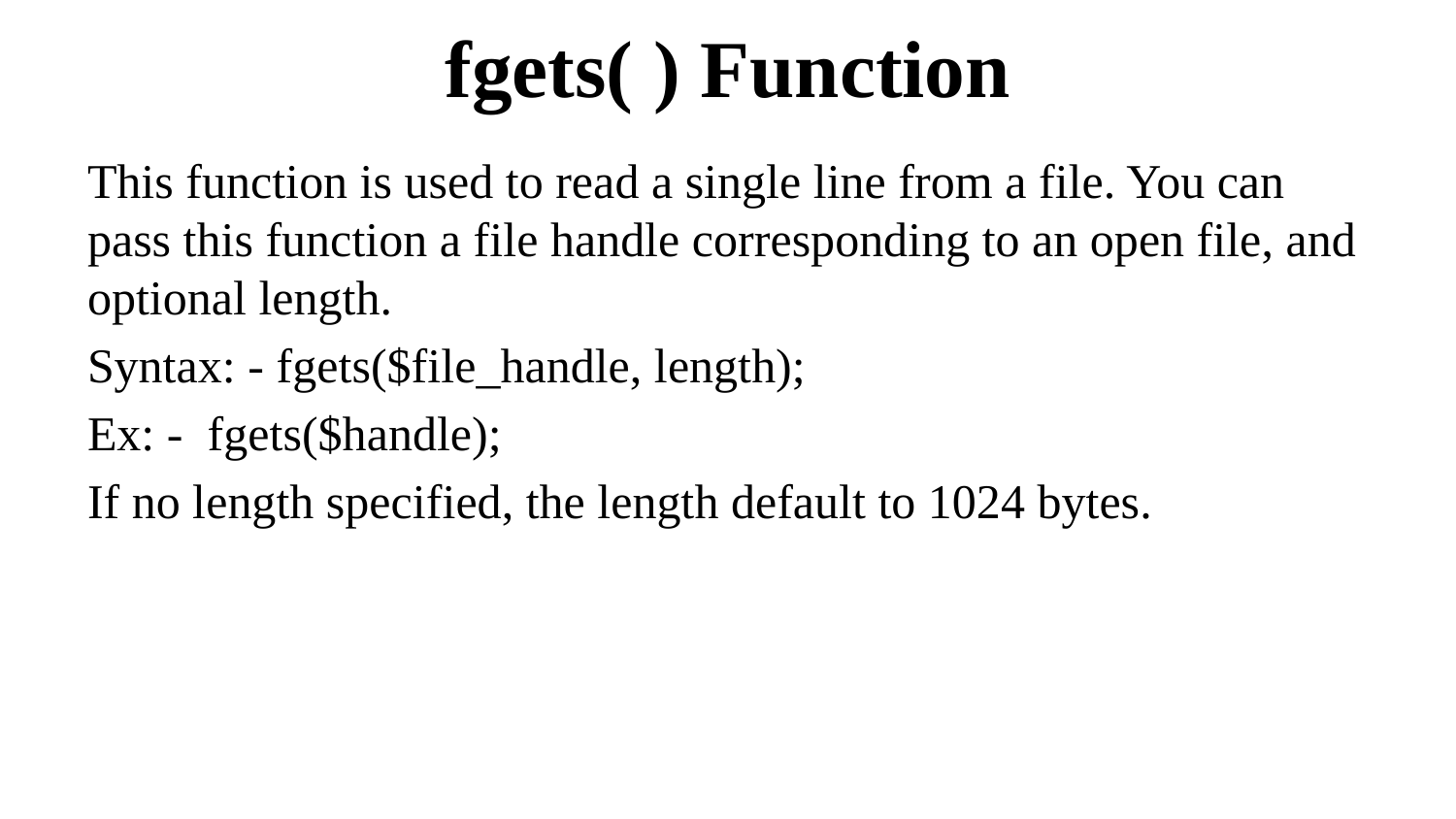

# fgets( ) Function
This function is used to read a single line from a file. You can pass this function a file handle corresponding to an open file, and optional length.
Syntax: - fgets($file_handle, length);
Ex: -  fgets($handle);
If no length specified, the length default to 1024 bytes.